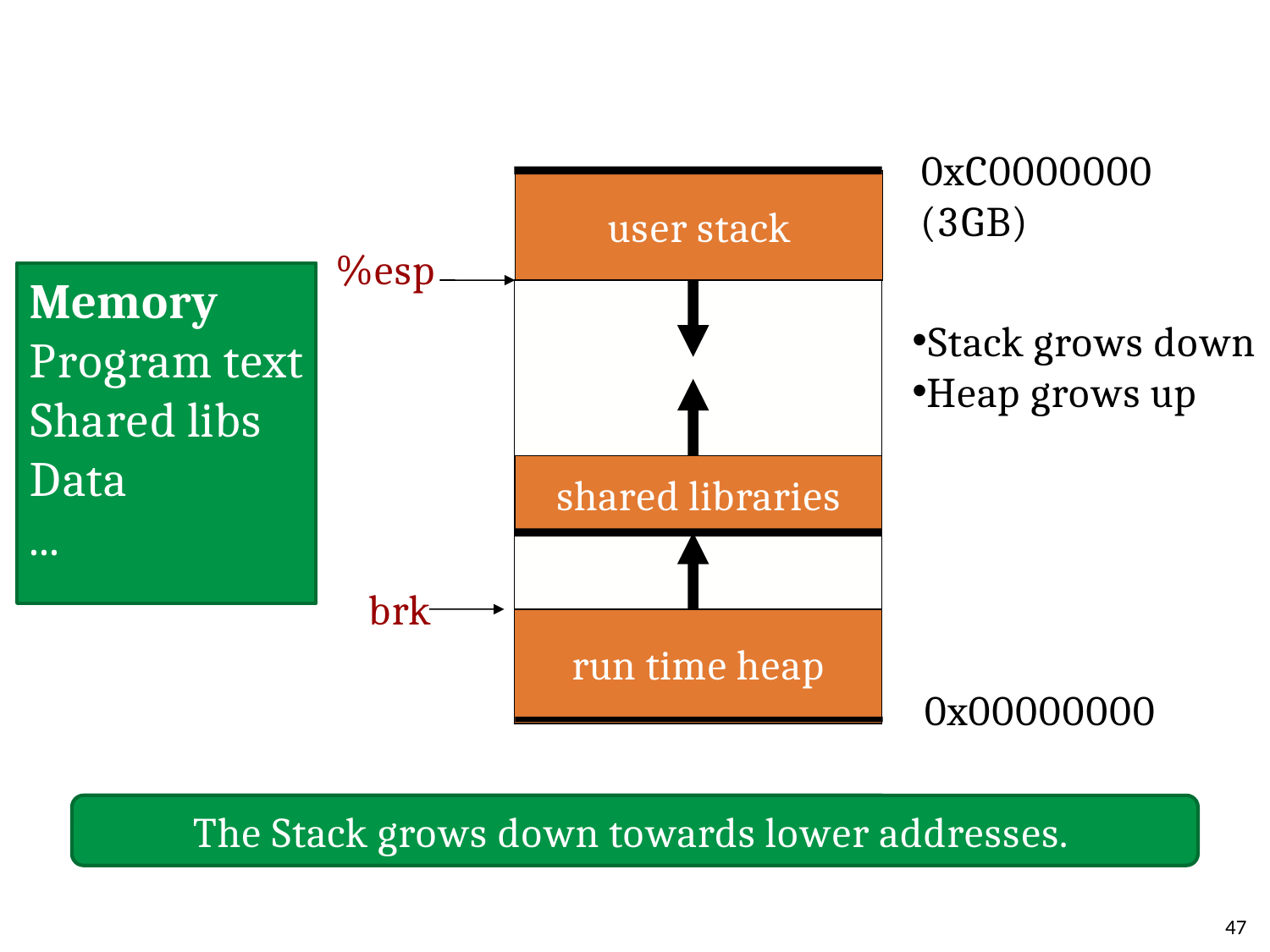

0xC0000000 (3GB)

user stack
%esp

shared libraries

brk
run time heap

0x00000000

Memory
Program text
Shared libs
Data
...

Stack grows down
Heap grows up
The Stack grows down towards lower addresses.
47